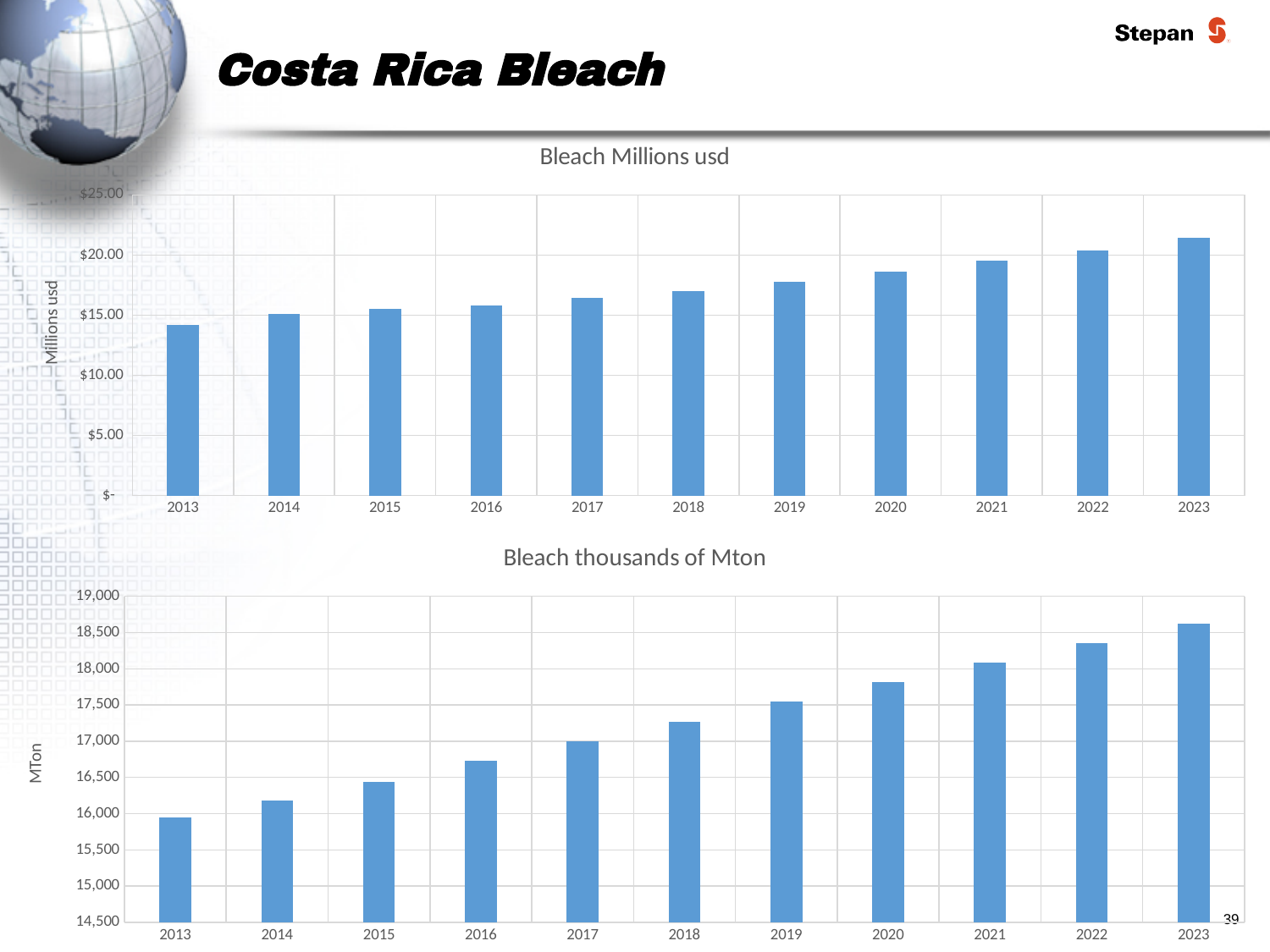

# Costa Rica Bleach

### Chart: Bleach Millions usd

| Category | Bleach |
|---|---|
| 2013 | 14.2 |
| 2014 | 15.1 |
| 2015 | 15.5 |
| 2016 | 15.8 |
| 2017 | 16.4 |
| 2018 | 17.0 |
| 2019 | 17.8 |
| 2020 | 18.6 |
| 2021 | 19.5 |
| 2022 | 20.4 |
| 2023 | 21.4 |

### Chart: Bleach thousands of Mton

| Category | Bleach |
|---|---|
| 2013 | 15945.7 |
| 2014 | 16183.3 |
| 2015 | 16439.6 |
| 2016 | 16724.8 |
| 2017 | 16998.8 |
| 2018 | 17272.9 |
| 2019 | 17545.5 |
| 2020 | 17817.0 |
| 2021 | 18087.5 |
| 2022 | 18356.2 |
| 2023 | 18624.6 |
39